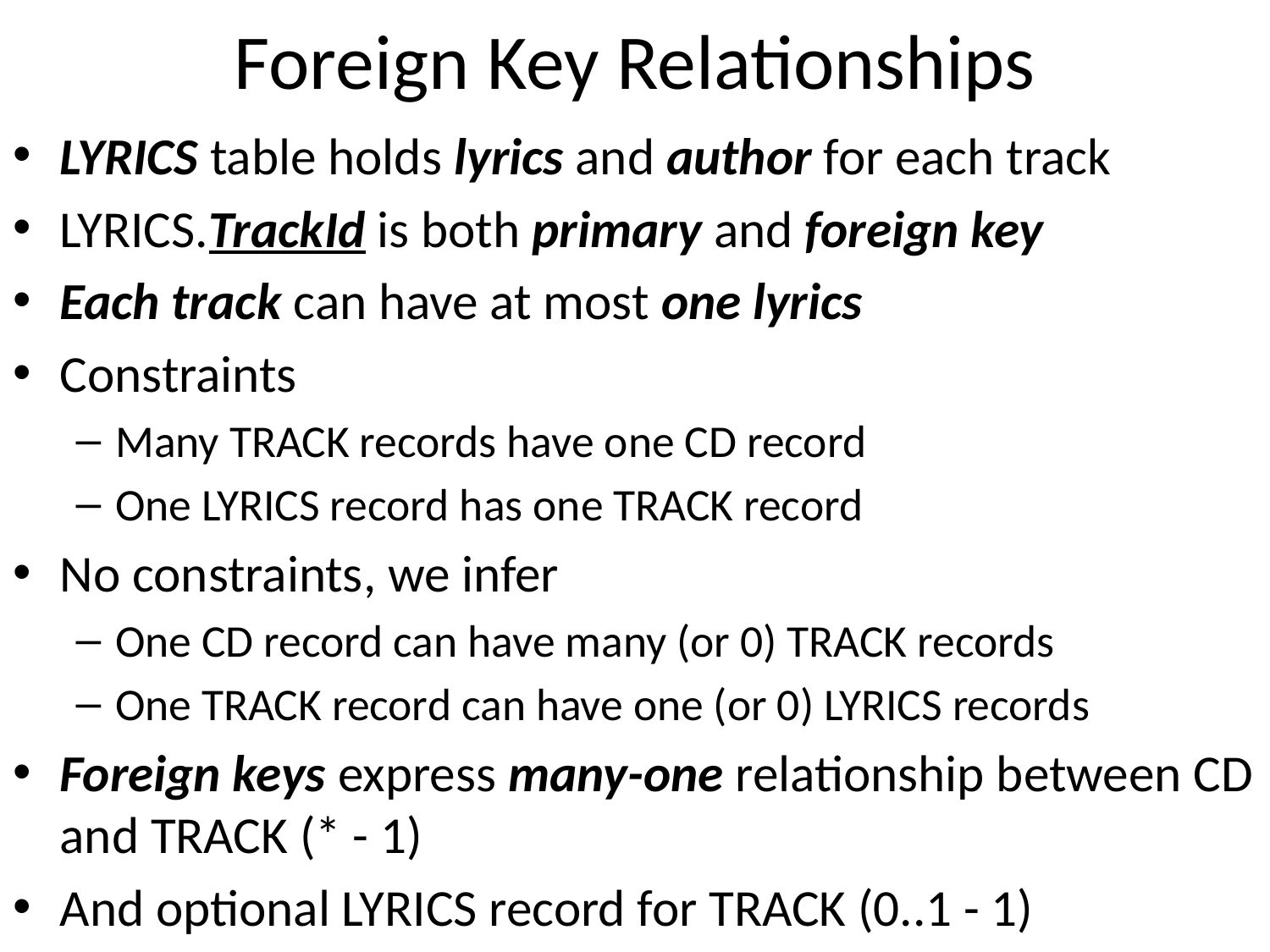

# Foreign Key Relationships
LYRICS table holds lyrics and author for each track
LYRICS.TrackId is both primary and foreign key
Each track can have at most one lyrics
Constraints
Many TRACK records have one CD record
One LYRICS record has one TRACK record
No constraints, we infer
One CD record can have many (or 0) TRACK records
One TRACK record can have one (or 0) LYRICS records
Foreign keys express many-one relationship between CD and TRACK (* - 1)
And optional LYRICS record for TRACK (0..1 - 1)